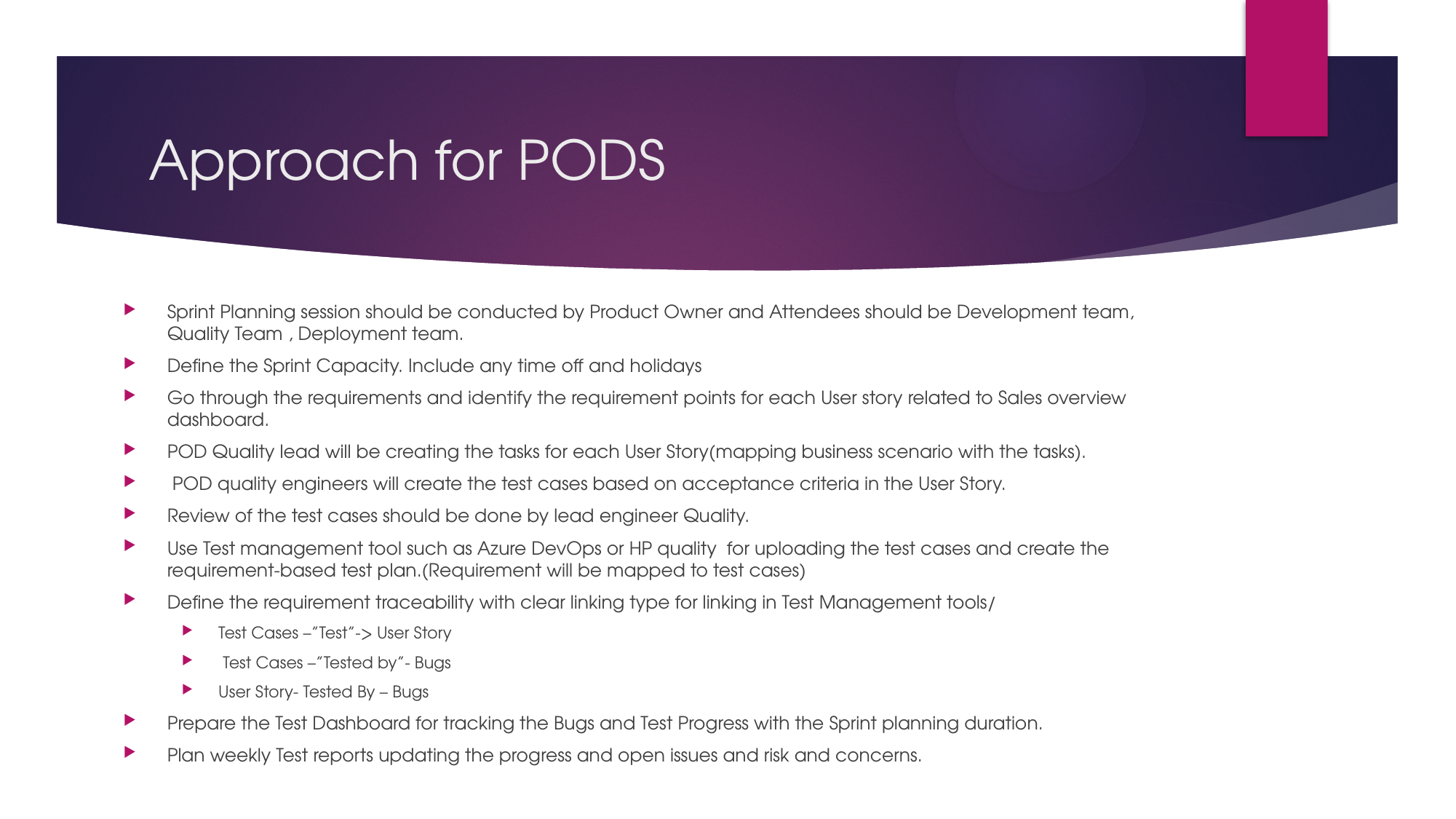

# Approach for PODS
Sprint Planning session should be conducted by Product Owner and Attendees should be Development team, Quality Team , Deployment team.
Define the Sprint Capacity. Include any time off and holidays
Go through the requirements and identify the requirement points for each User story related to Sales overview dashboard.
POD Quality lead will be creating the tasks for each User Story(mapping business scenario with the tasks).
 POD quality engineers will create the test cases based on acceptance criteria in the User Story.
Review of the test cases should be done by lead engineer Quality.
Use Test management tool such as Azure DevOps or HP quality  for uploading the test cases and create the requirement-based test plan.(Requirement will be mapped to test cases)
Define the requirement traceability with clear linking type for linking in Test Management tools/
Test Cases –”Test”-> User Story
 Test Cases –”Tested by”- Bugs
User Story- Tested By – Bugs
Prepare the Test Dashboard for tracking the Bugs and Test Progress with the Sprint planning duration.
Plan weekly Test reports updating the progress and open issues and risk and concerns.